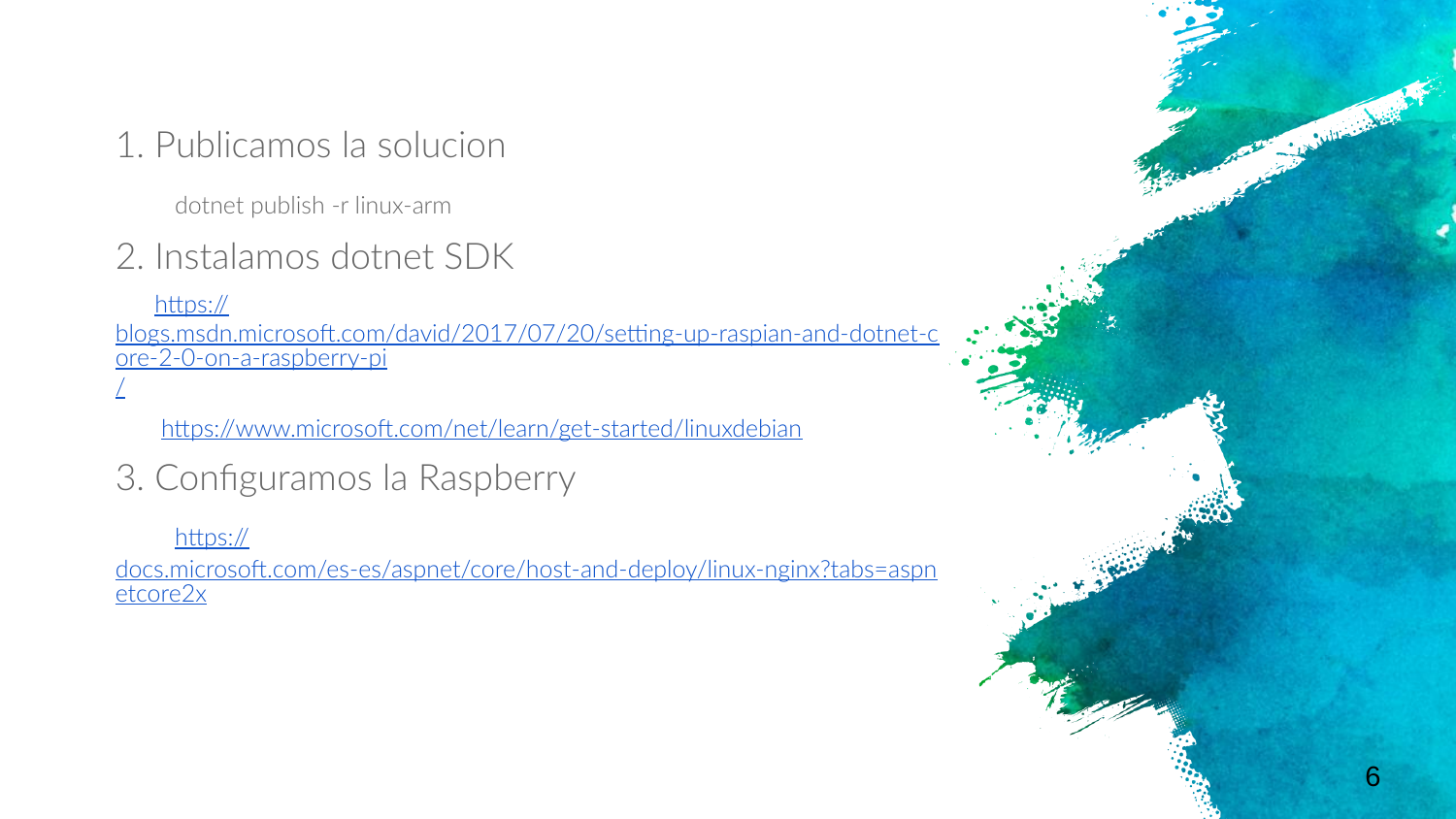

1. Publicamos la solucion
      dotnet publish -r linux-arm
2. Instalamos dotnet SDK
      https://blogs.msdn.microsoft.com/david/2017/07/20/setting-up-raspian-and-dotnet-core-2-0-on-a-raspberry-pi/
       https://www.microsoft.com/net/learn/get-started/linuxdebian
3. Configuramos la Raspberry
      https://docs.microsoft.com/es-es/aspnet/core/host-and-deploy/linux-nginx?tabs=aspnetcore2x

6